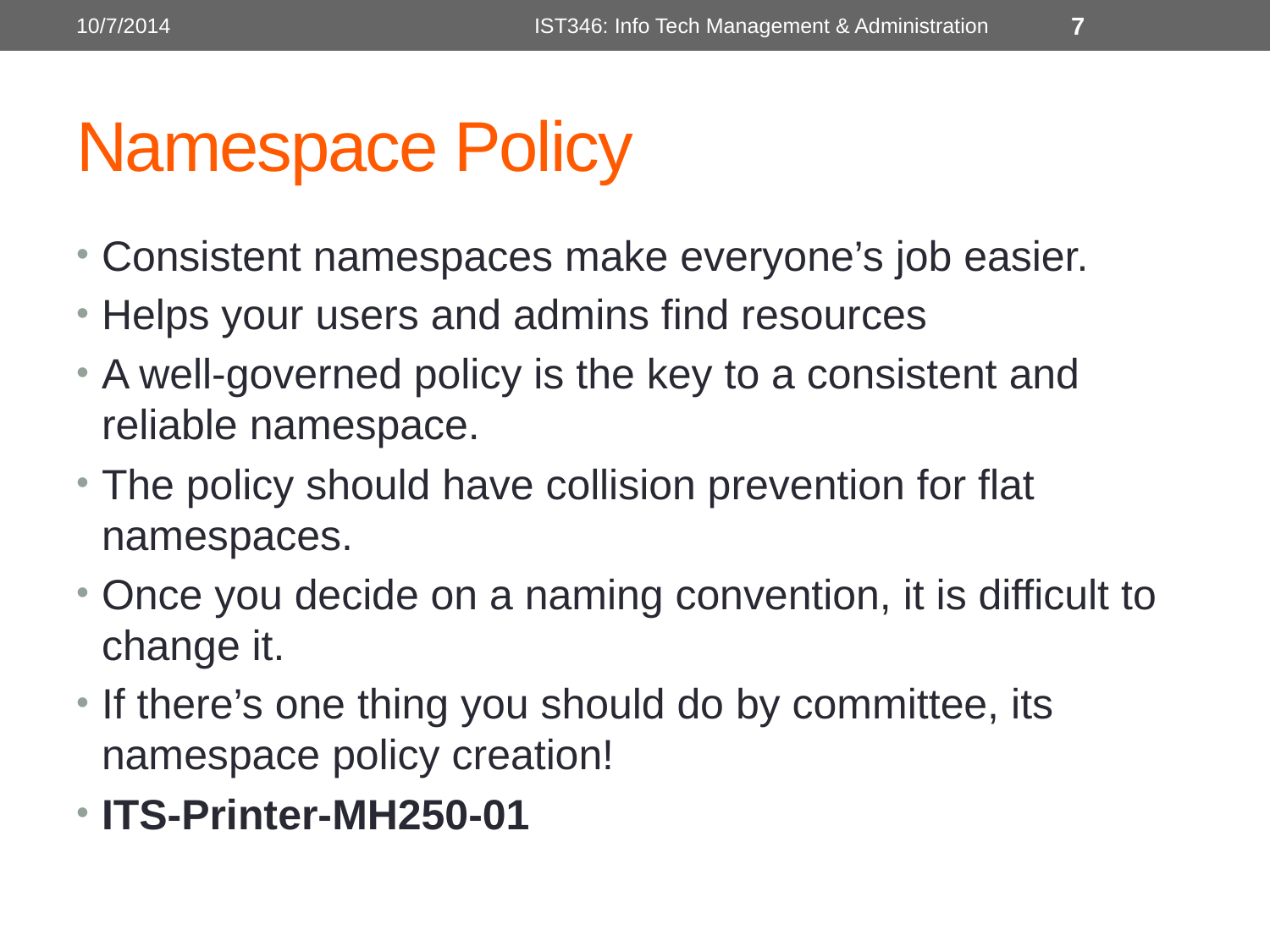

10/7/2014
IST346: Info Tech Management & Administration
7
# Namespace Policy
Consistent namespaces make everyone’s job easier.
Helps your users and admins find resources
A well-governed policy is the key to a consistent and reliable namespace.
The policy should have collision prevention for flat namespaces.
Once you decide on a naming convention, it is difficult to change it.
If there’s one thing you should do by committee, its namespace policy creation!
ITS-Printer-MH250-01